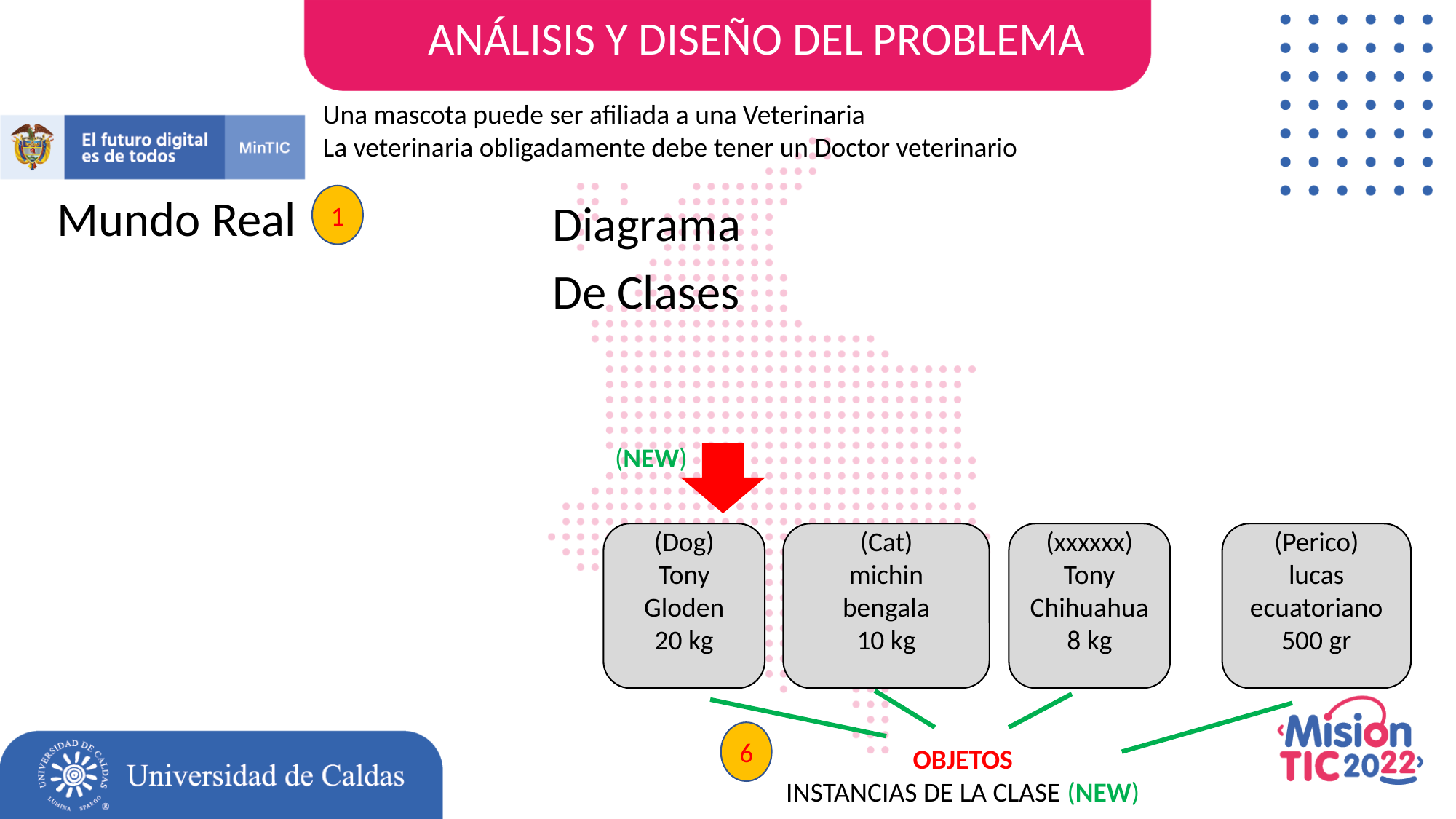

ANÁLISIS Y DISEÑO DEL PROBLEMA
Una mascota puede ser afiliada a una Veterinaria
La veterinaria obligadamente debe tener un Doctor veterinario
1
Mundo Real
Diagrama
De Clases
(NEW)

(Dog)
Tony
Gloden
20 kg

(Cat)
michin
bengala
10 kg

(xxxxxx)
Tony
Chihuahua
8 kg

(Perico)
lucas
ecuatoriano
500 gr

6
OBJETOS
INSTANCIAS DE LA CLASE (NEW)